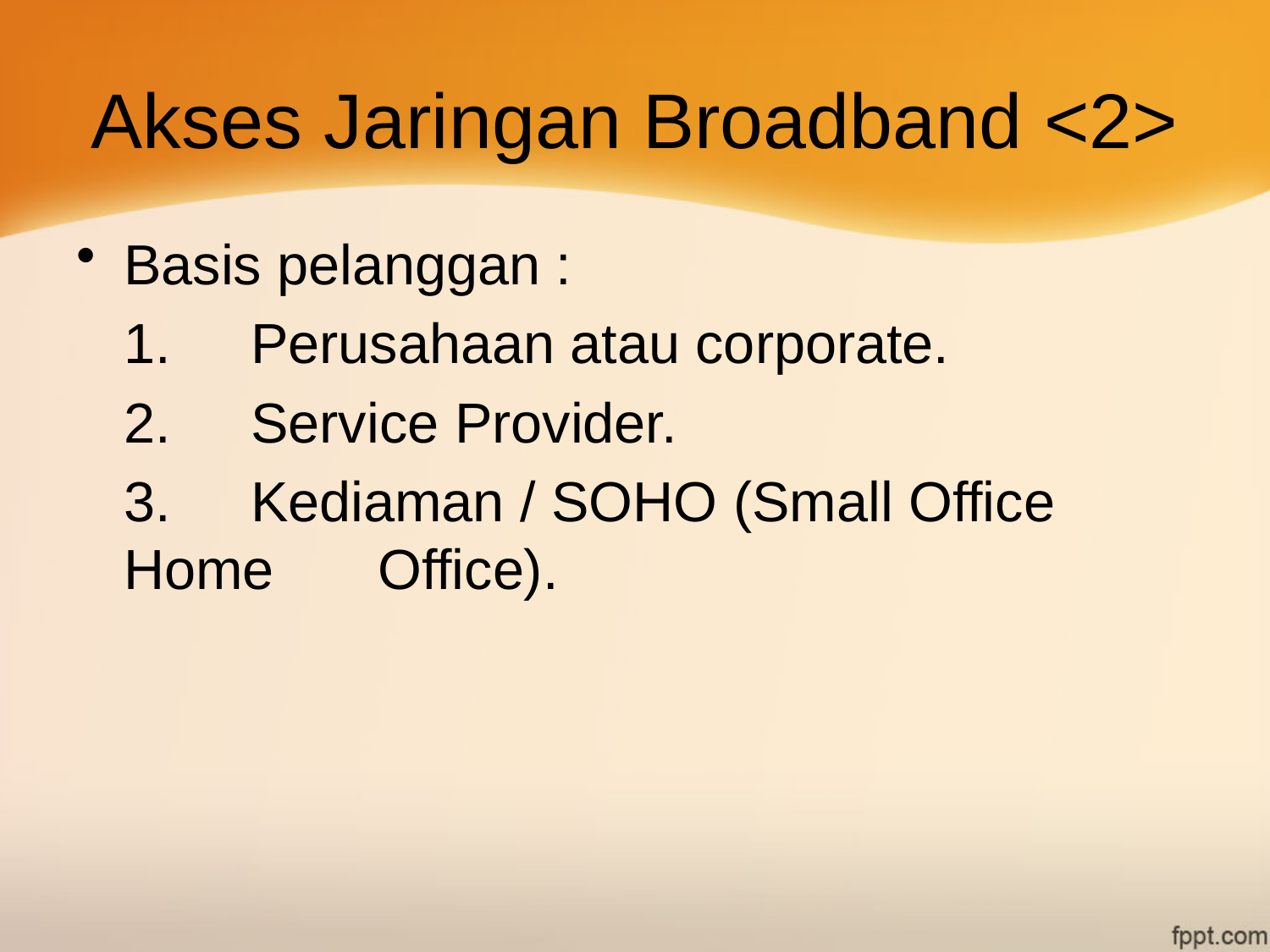

# Akses Jaringan Broadband <2>
Basis pelanggan :
	1.	Perusahaan atau corporate.
	2.	Service Provider.
	3.	Kediaman / SOHO (Small Office Home 	Office).